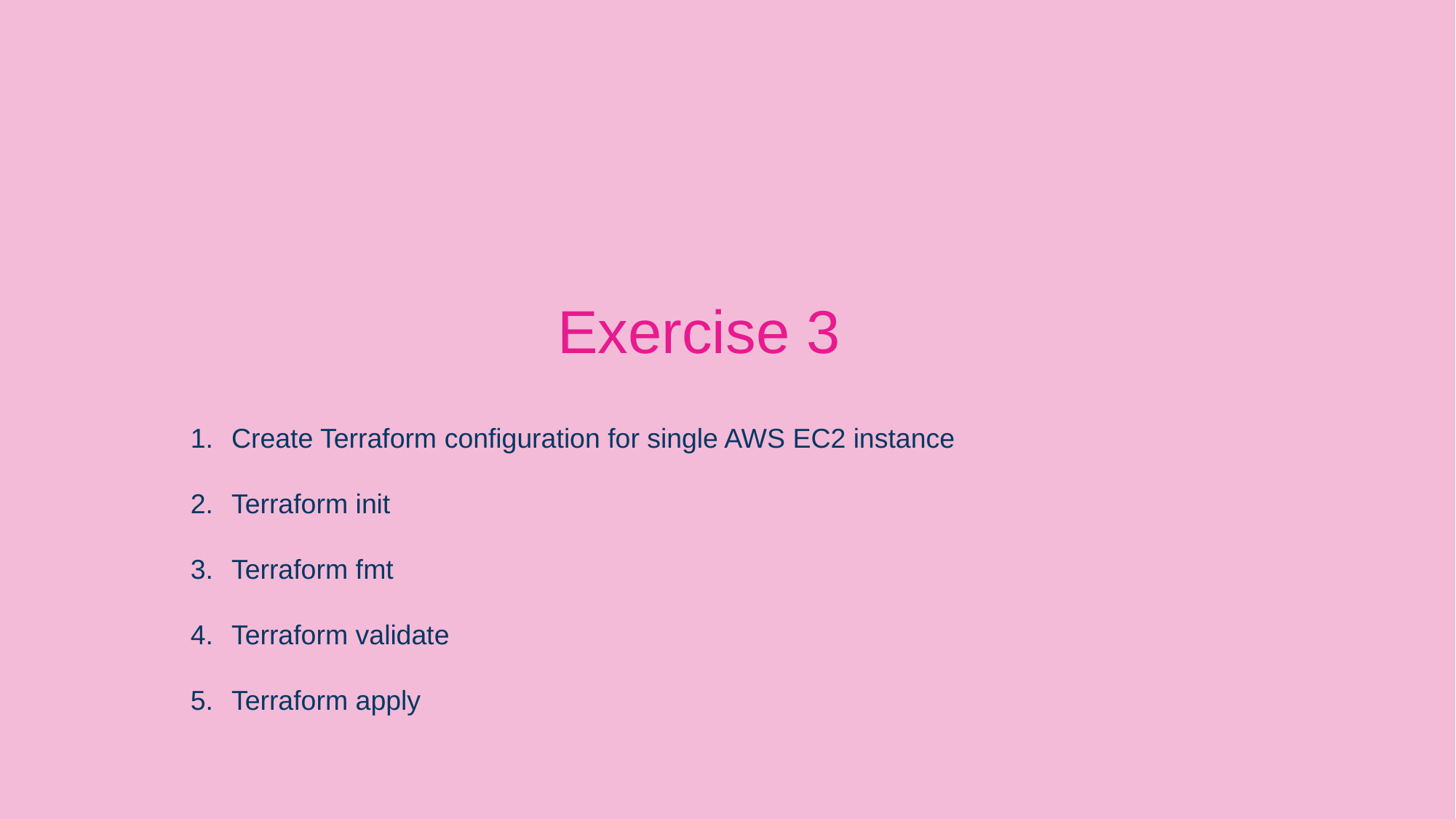

# Exercise 3
Create Terraform configuration for single AWS EC2 instance

Terraform init

Terraform fmt

Terraform validate

Terraform apply